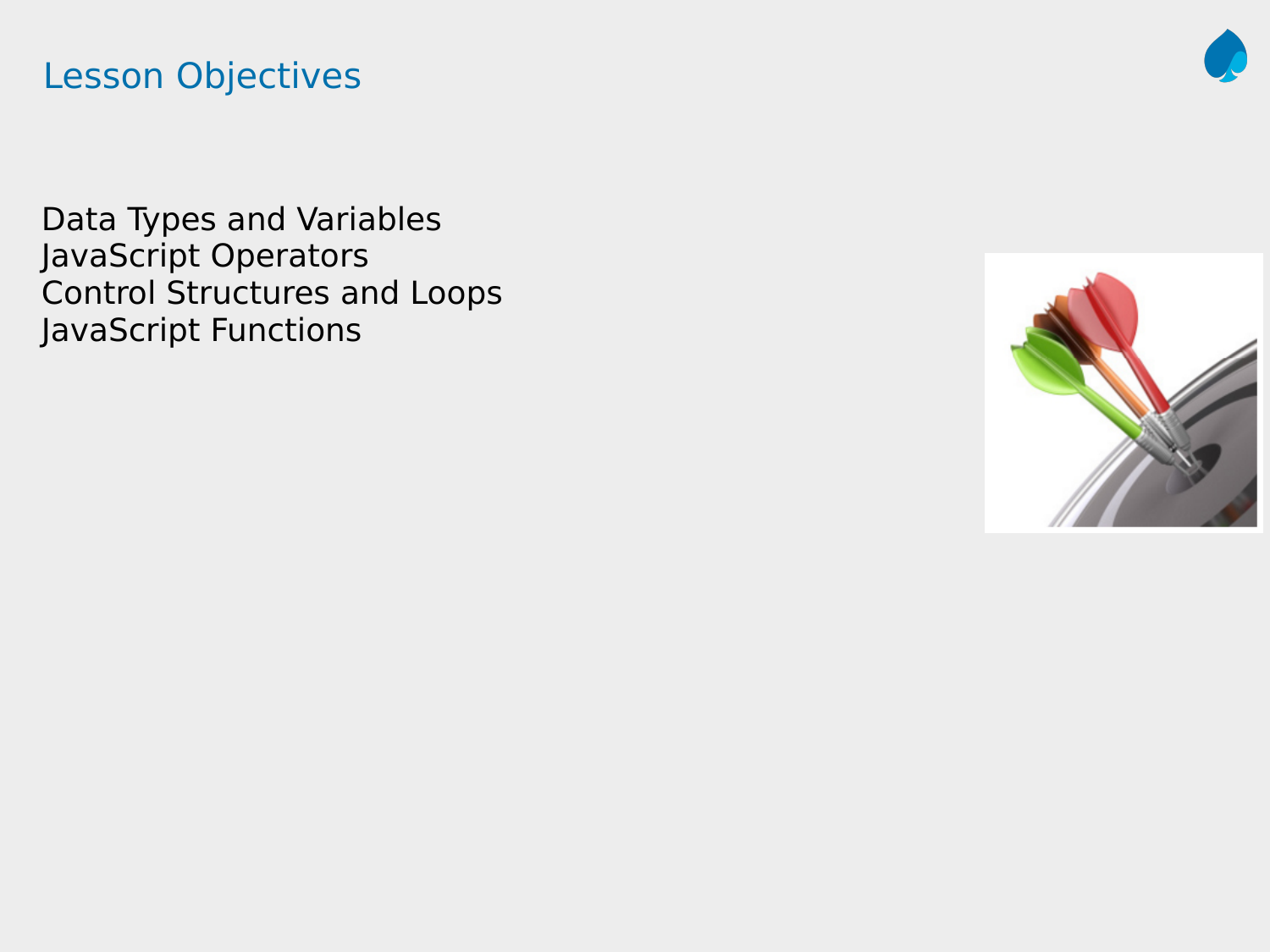

# Lesson Objectives
Data Types and Variables
JavaScript Operators
Control Structures and Loops
JavaScript Functions